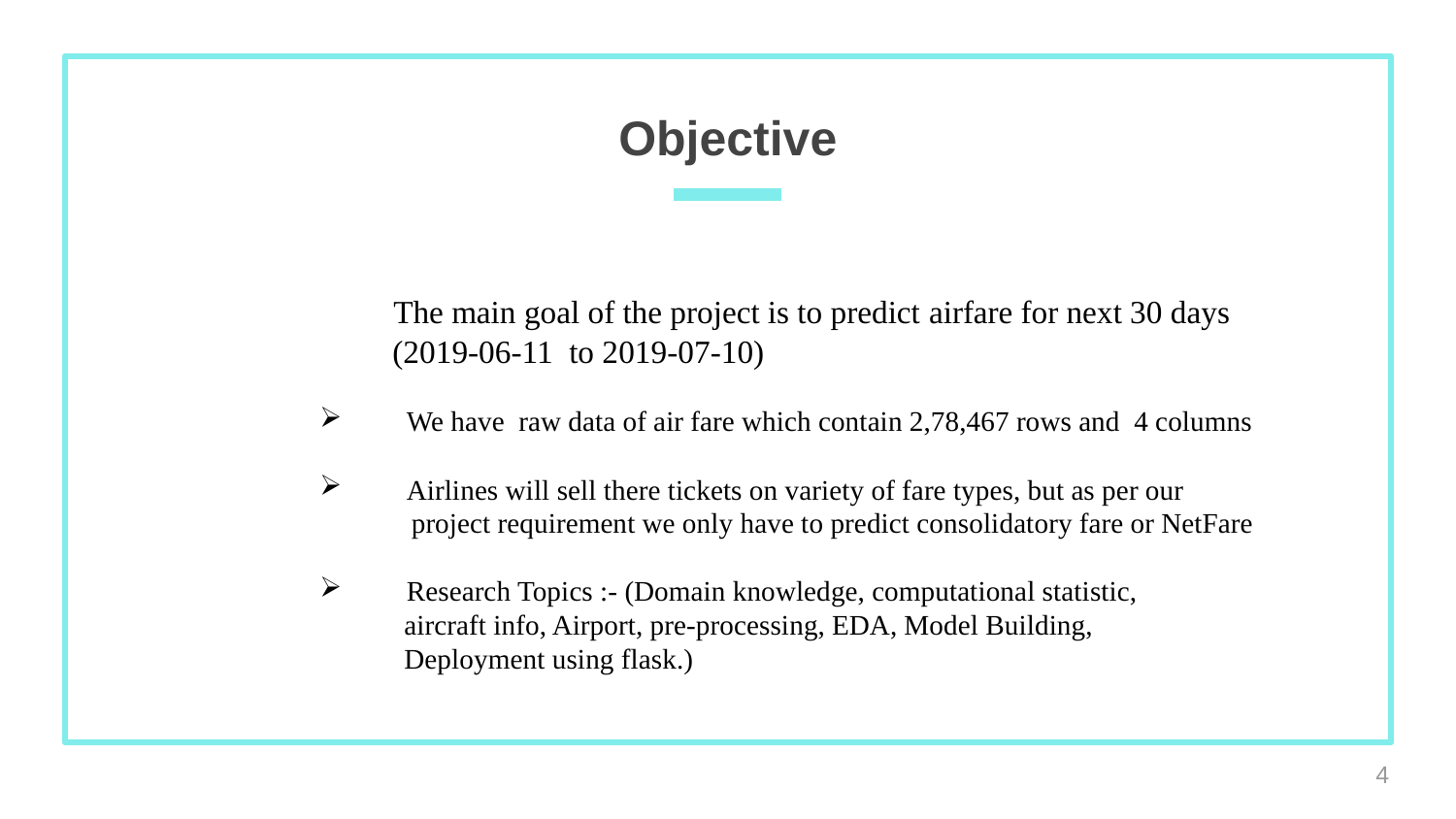

# Objective
        The main goal of the project is to predict airfare for next 30 days (2019-06-11  to 2019-07-10)

  We have  raw data of air fare which contain 2,78,467 rows and  4 columns

  Airlines will sell there tickets on variety of fare types, but as per our
             project requirement we only have to predict consolidatory fare or NetFare

  Research Topics :- (Domain knowledge, computational statistic,
            aircraft info, Airport, pre-processing, EDA, Model Building,
            Deployment using flask.)
4